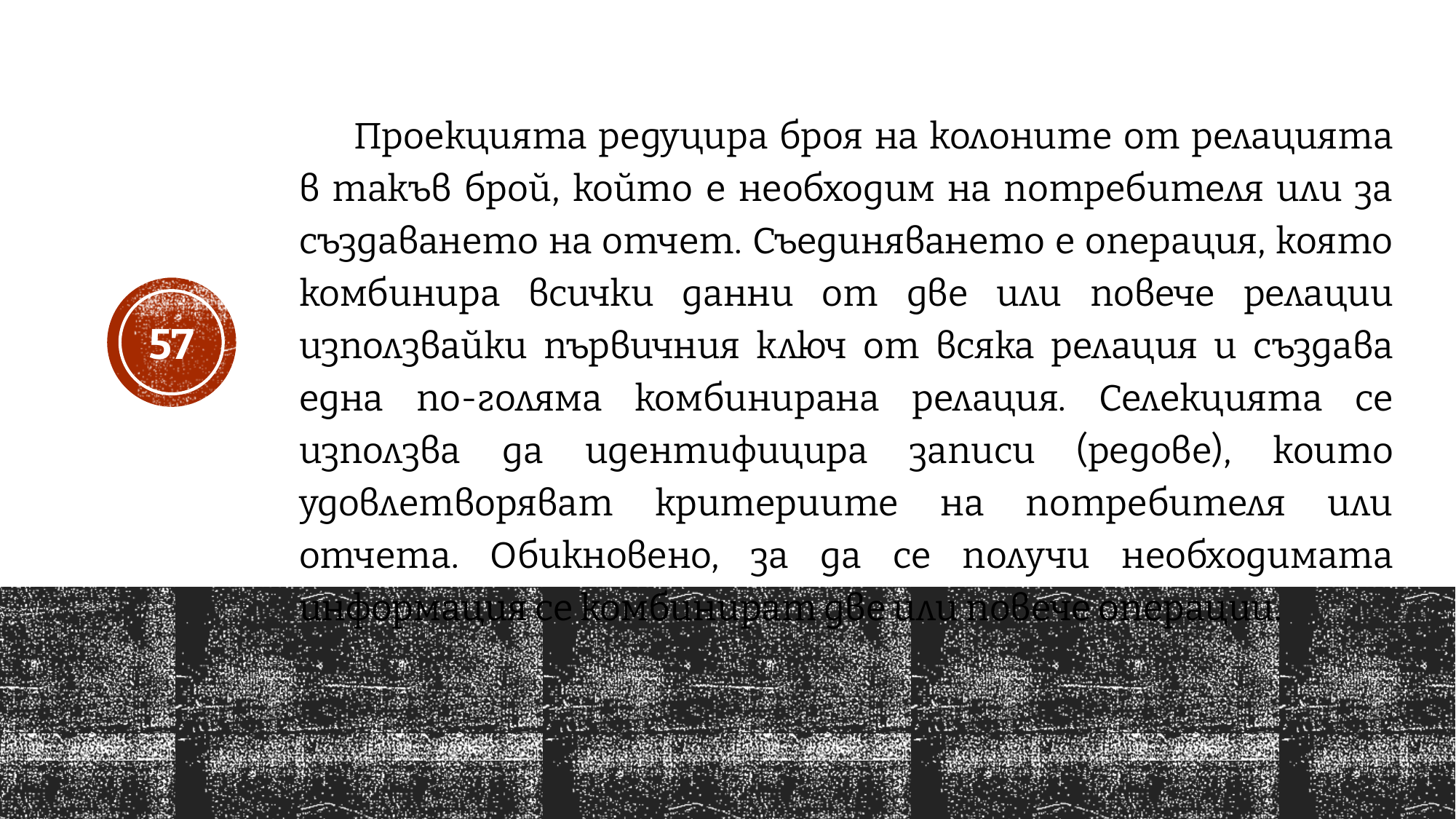

Проекцията редуцира броя на колоните от релацията в такъв брой, който е необходим на потребителя или за създаването на отчет. Съединяването е операция, която комбинира всички данни от две или повече релации използвайки първичния ключ от всяка релация и създава една по-голяма комбинирана релация. Селекцията се използва да идентифицира записи (редове), които удовлетворяват критериите на потребителя или отчета. Обикновено, за да се получи необходимата информация се комбинират две или повече операции.
57